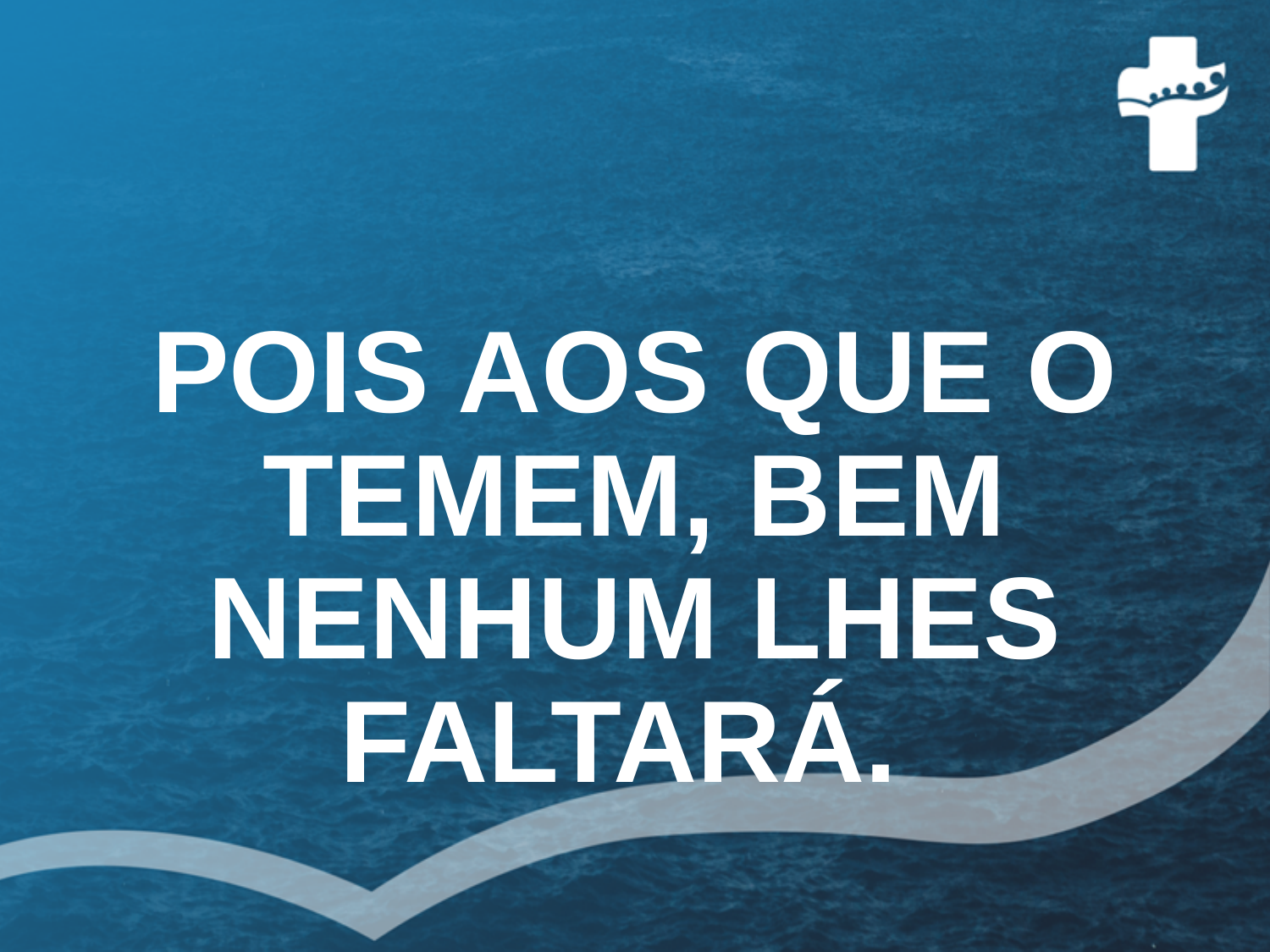

POIS AOS QUE O TEMEM, BEM NENHUM LHES FALTARÁ.